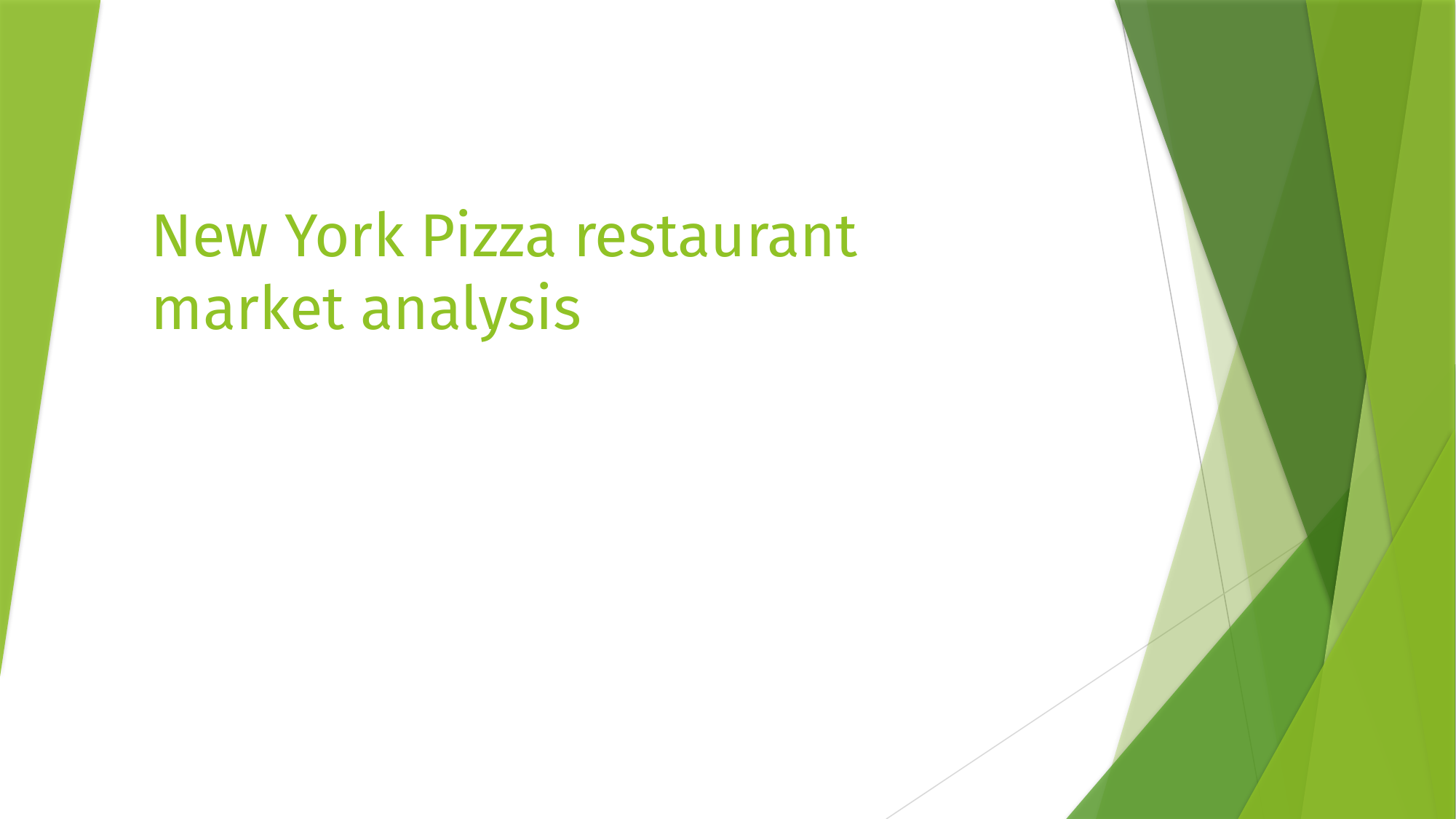

# New York Pizza restaurant market analysis